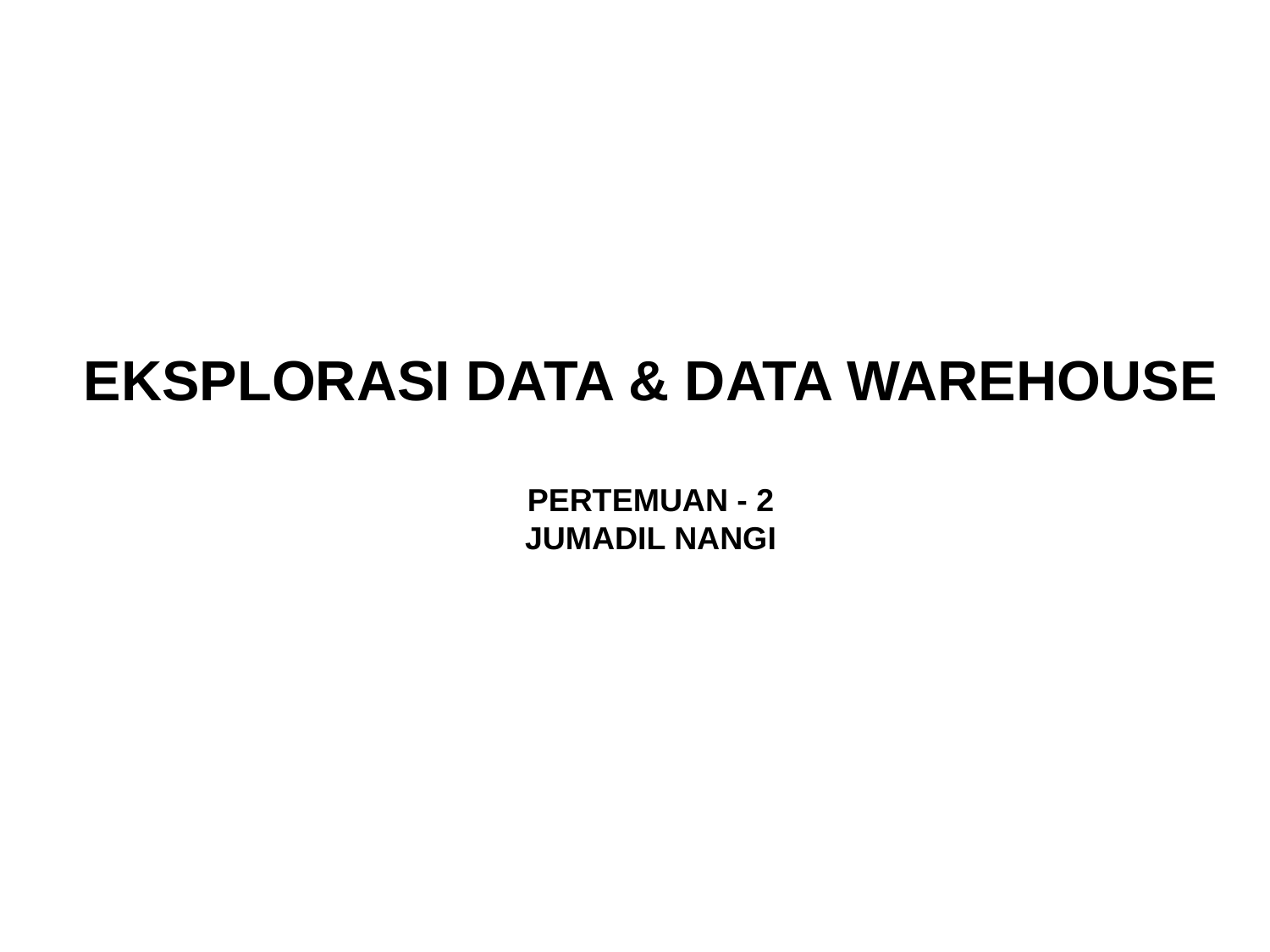

EKSPLORASI DATA & DATA WAREHOUSE

PERTEMUAN - 2
JUMADIL NANGI